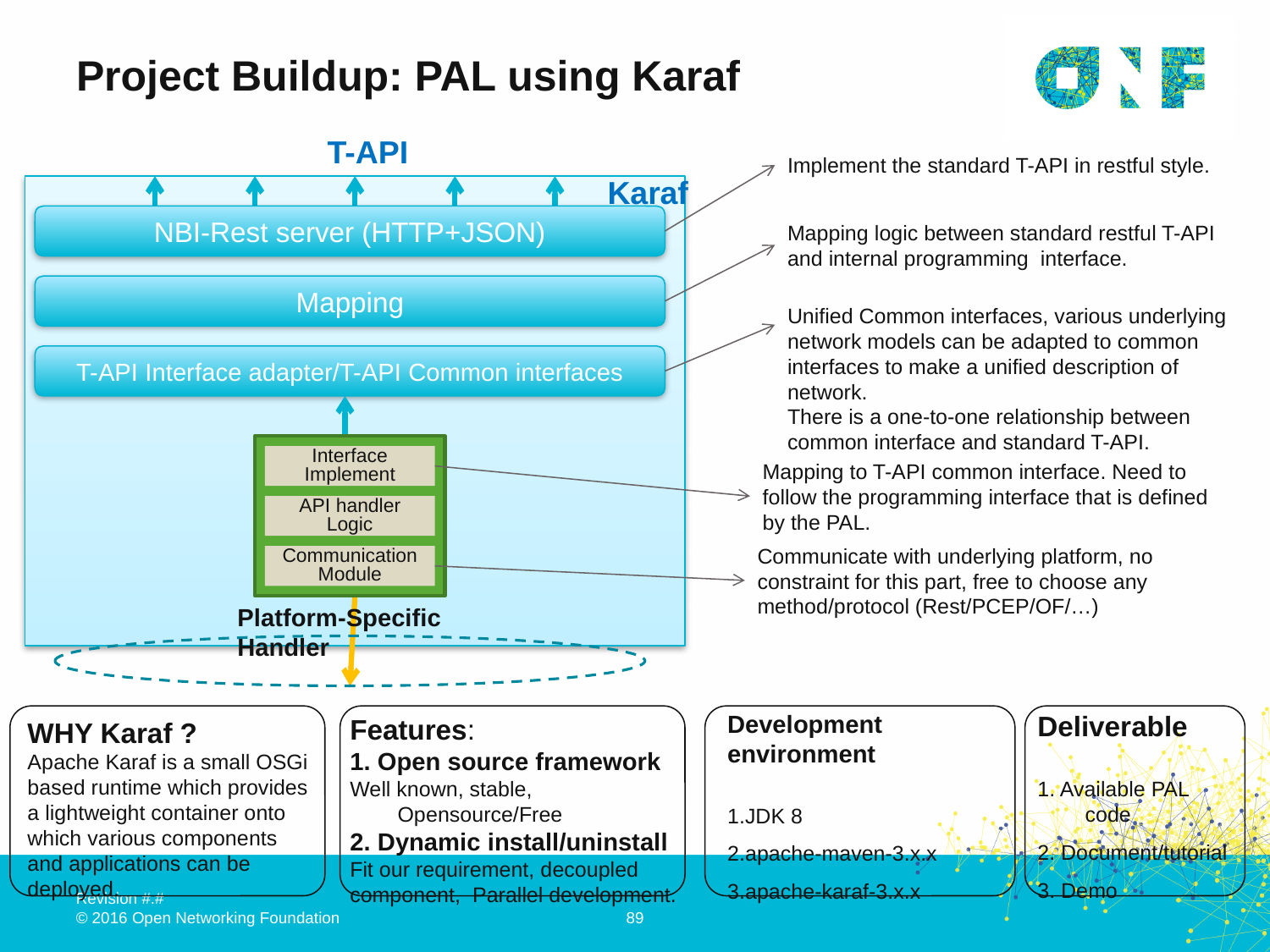

# Project Buildup: PAL using Karaf
T-API
Implement the standard T-API in restful style.
Karaf

NBI-Rest server (HTTP+JSON)
Mapping logic between standard restful T-API and internal programming  interface.
Mapping
Unified Common interfaces, various underlying  network models can be adapted to common interfaces to make a unified description of network.
There is a one-to-one relationship between common interface and standard T-API.
T-API Interface adapter/T-API Common interfaces

Interface Implement
Mapping to T-API common interface. Need to follow the programming interface that is defined by the PAL.
API handler Logic
Communicate with underlying platform, no constraint for this part, free to choose any method/protocol (Rest/PCEP/OF/…)
Communication
Module
Platform-Specific Handler

Development environment

1.JDK 8
2.apache-maven-3.x.x
3.apache-karaf-3.x.x
Deliverable

1. Available PAL code
2. Document/tutorial
3. Demo

Features:
1. Open source framework
Well known, stable, Opensource/Free
2. Dynamic install/uninstall
Fit our requirement, decoupled component,  Parallel development.

WHY Karaf ?
Apache Karaf is a small OSGi based runtime which provides a lightweight container onto which various components and applications can be deployed.
89